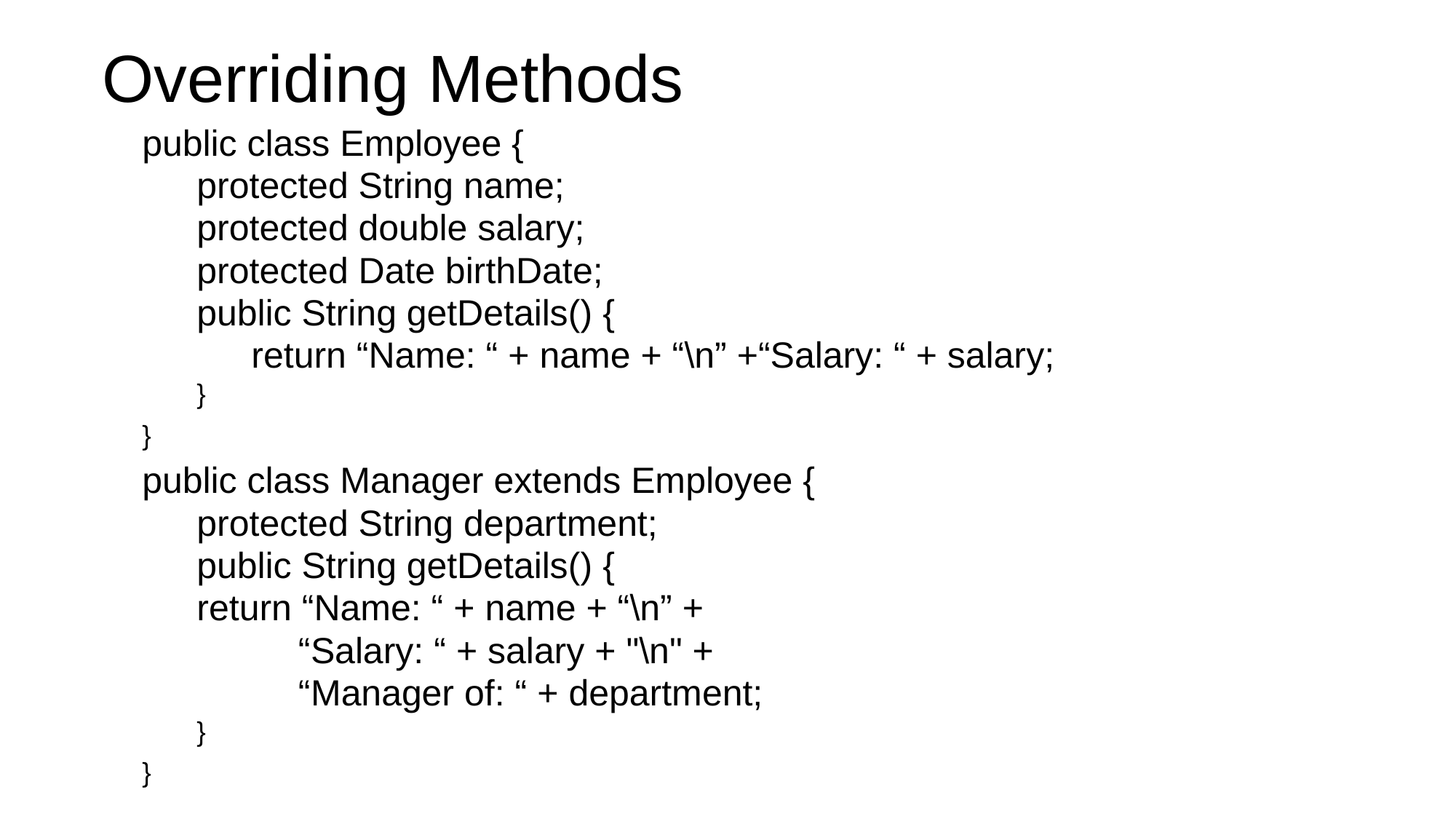

# Overriding Methods
public class Employee {
protected String name;
protected double salary;
protected Date birthDate;
public String getDetails() {
return “Name: “ + name + “\n” +“Salary: “ + salary;
}
}
public class Manager extends Employee {
protected String department;
public String getDetails() {
return “Name: “ + name + “\n” +
          “Salary: “ + salary + "\n" +
          “Manager of: “ + department;
}
}